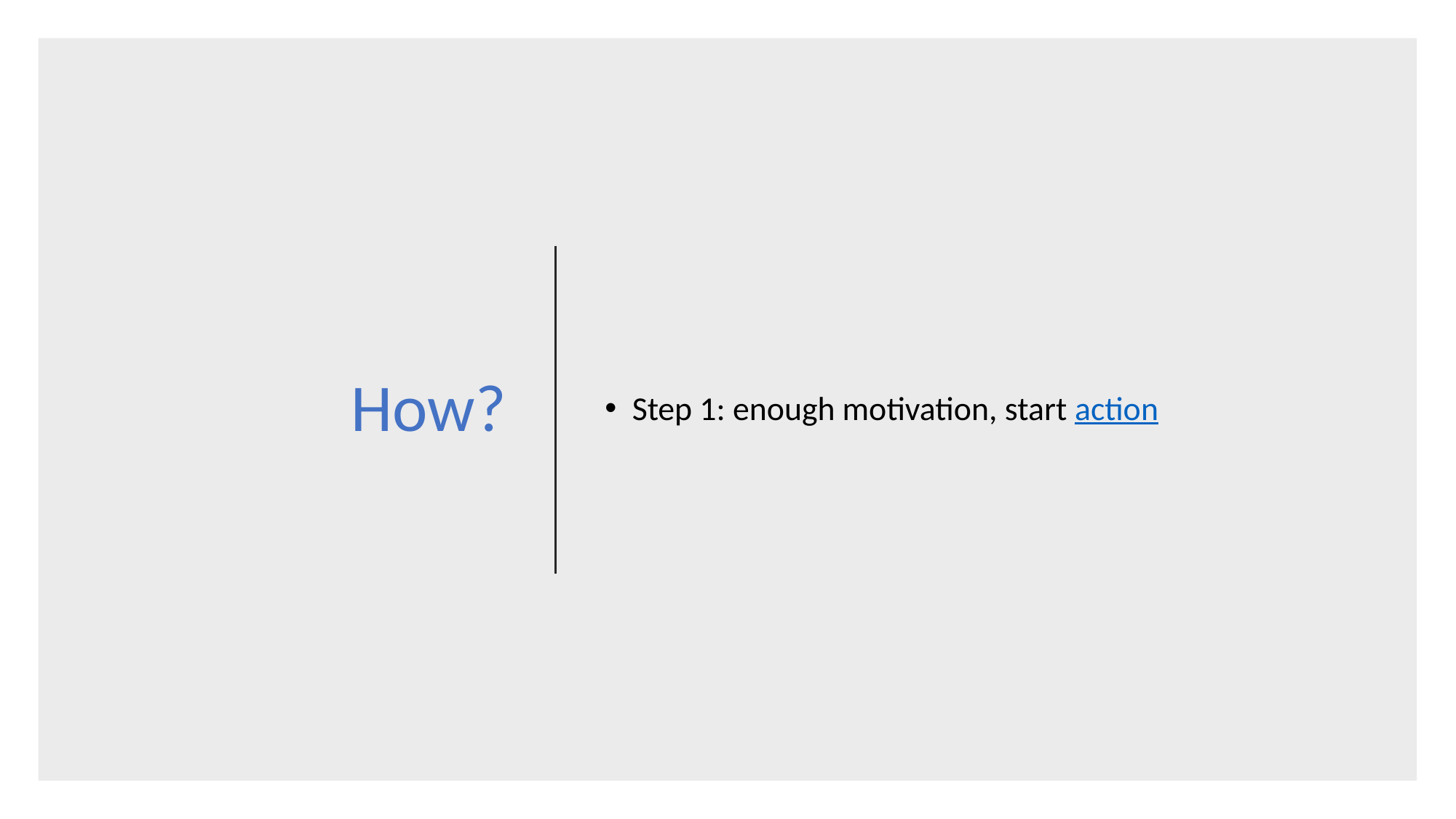

# How?
Step 1: enough motivation, start action